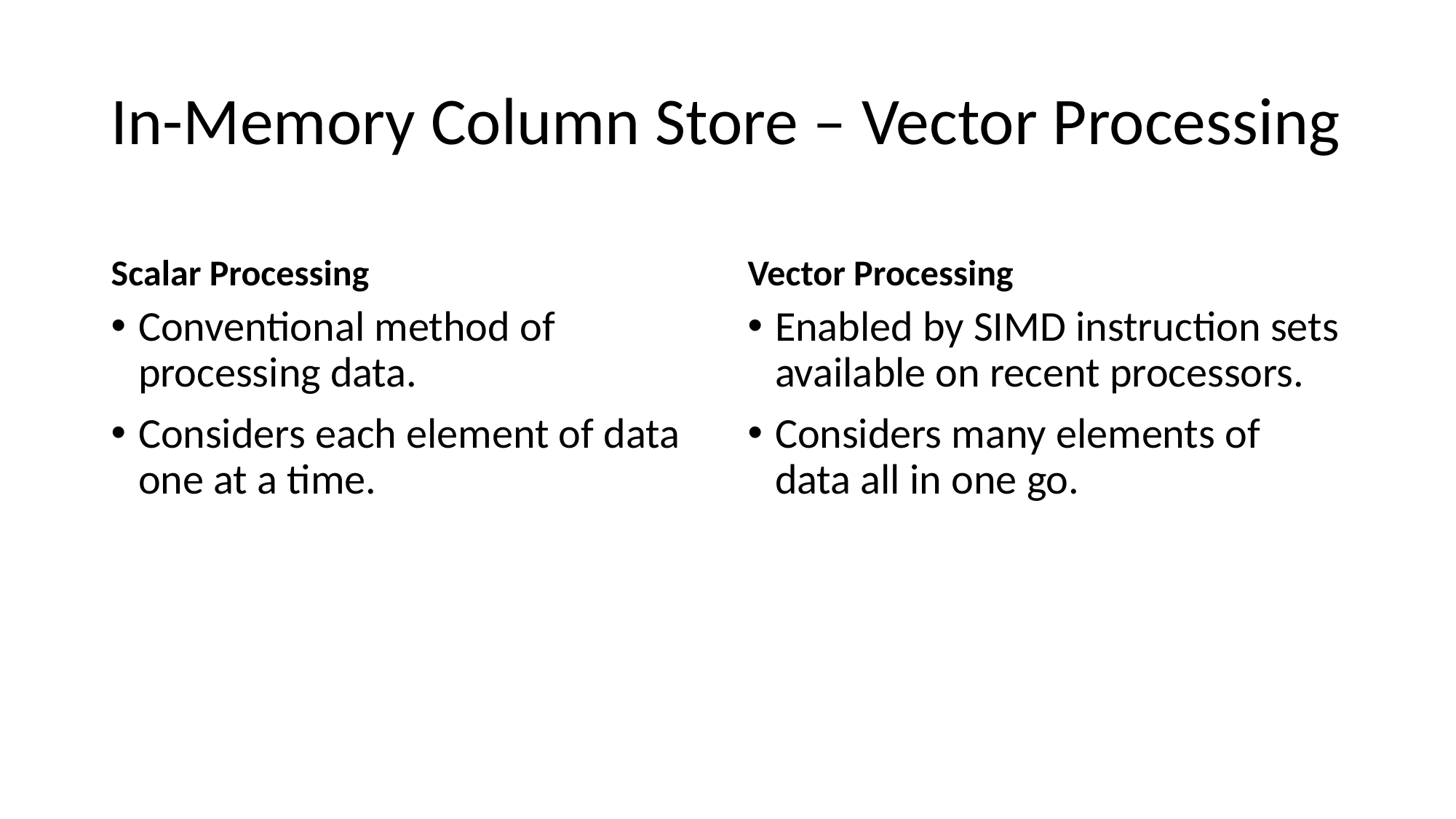

# In-Memory Column Store – Vector Processing
Scalar Processing
Vector Processing
Conventional method of processing data.
Considers each element of data one at a time.
Enabled by SIMD instruction sets available on recent processors.
Considers many elements of data all in one go.